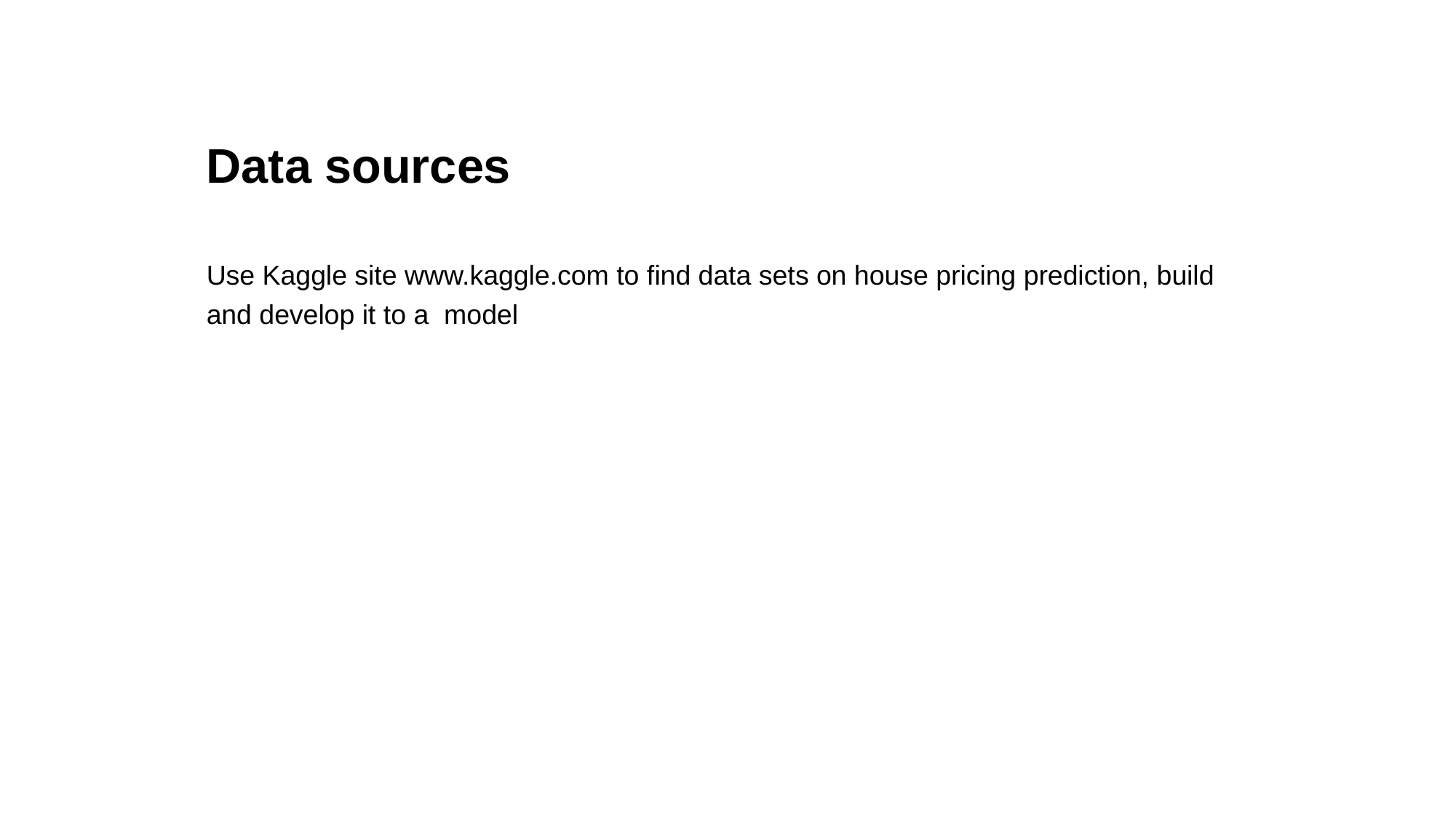

# Data sources
Use Kaggle site www.kaggle.com to find data sets on house pricing prediction, build and develop it to a  model